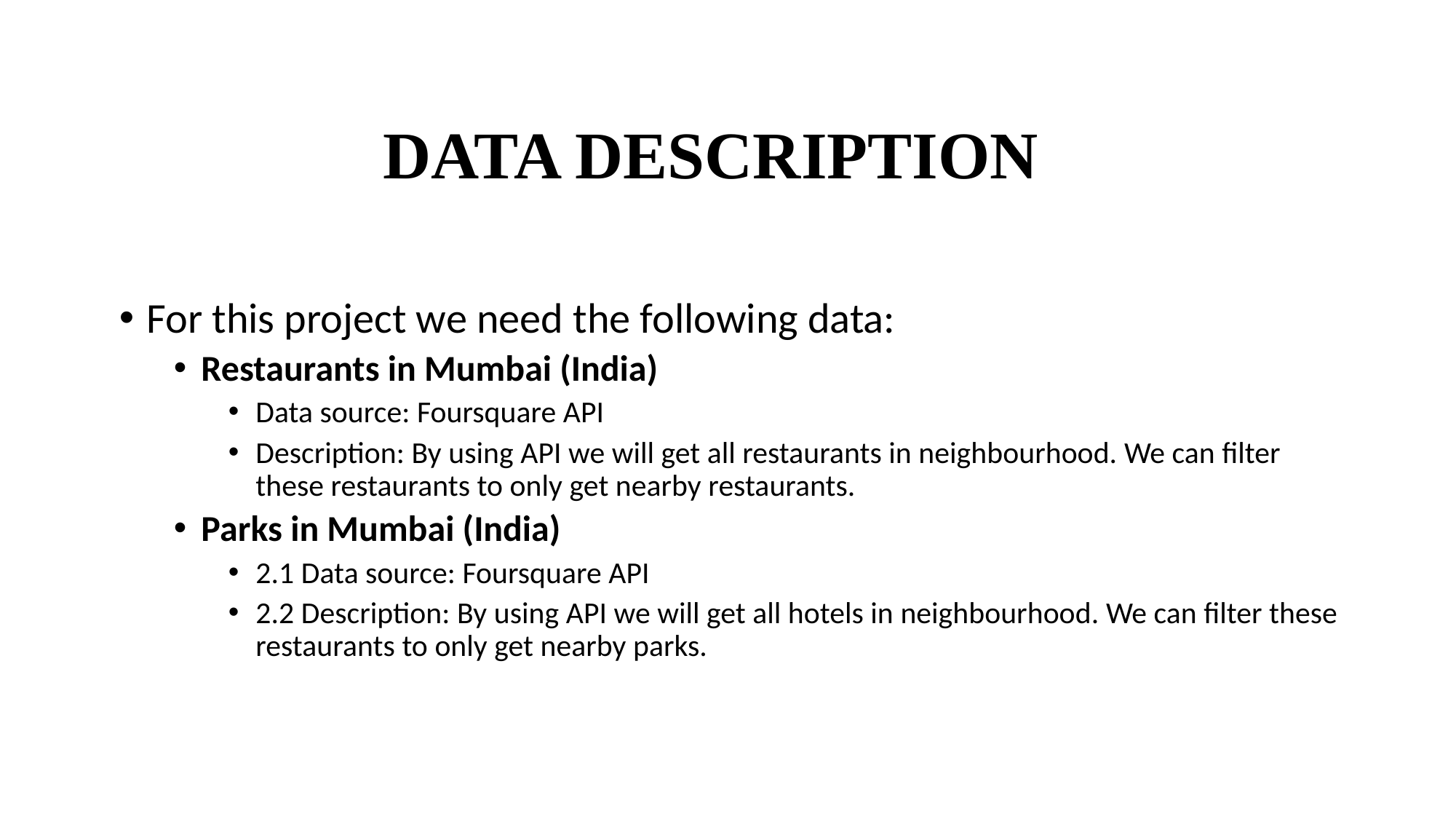

# DATA DESCRIPTION
For this project we need the following data:
Restaurants in Mumbai (India)
Data source: Foursquare API
Description: By using API we will get all restaurants in neighbourhood. We can filter these restaurants to only get nearby restaurants.
Parks in Mumbai (India)
2.1 Data source: Foursquare API
2.2 Description: By using API we will get all hotels in neighbourhood. We can filter these restaurants to only get nearby parks.